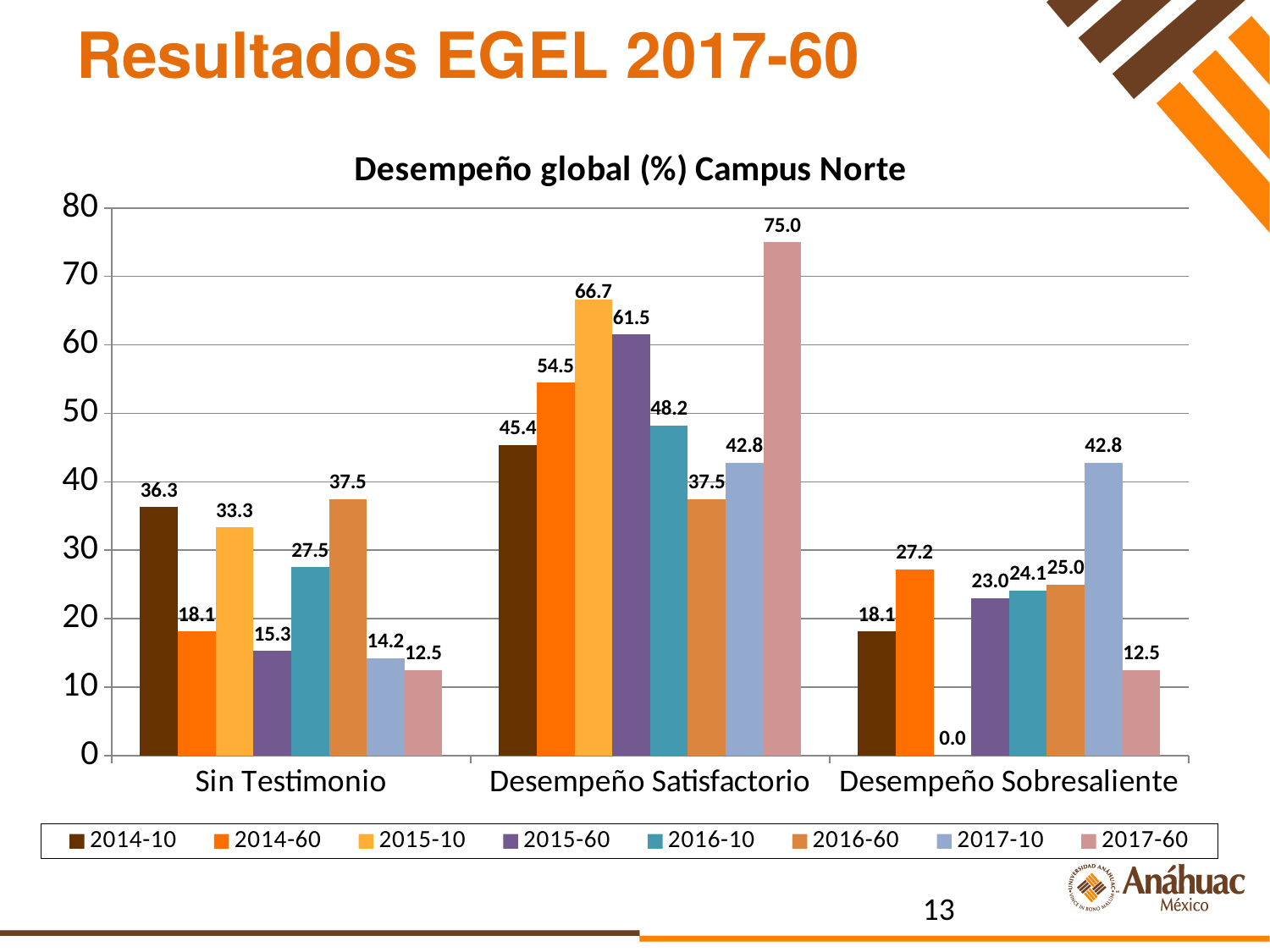

# Resultados EGEL 2017-60

### Chart: Desempeño global (%) Campus Norte

| Category | 2014-10 | 2014-60 | 2015-10 | 2015-60 | 2016-10 | 2016-60 | 2017-10 | 2017-60 |
|---|---|---|---|---|---|---|---|---|
| Sin Testimonio | 36.30000000000001 | 18.1 | 33.33 | 15.3 | 27.5 | 37.5 | 14.2 | 12.5 |
| Desempeño Satisfactorio | 45.4 | 54.5 | 66.66 | 61.5 | 48.2 | 37.5 | 42.8 | 75.0 |
| Desempeño Sobresaliente | 18.1 | 27.2 | 0.0 | 23.0 | 24.1 | 25.0 | 42.8 | 12.5 |
13